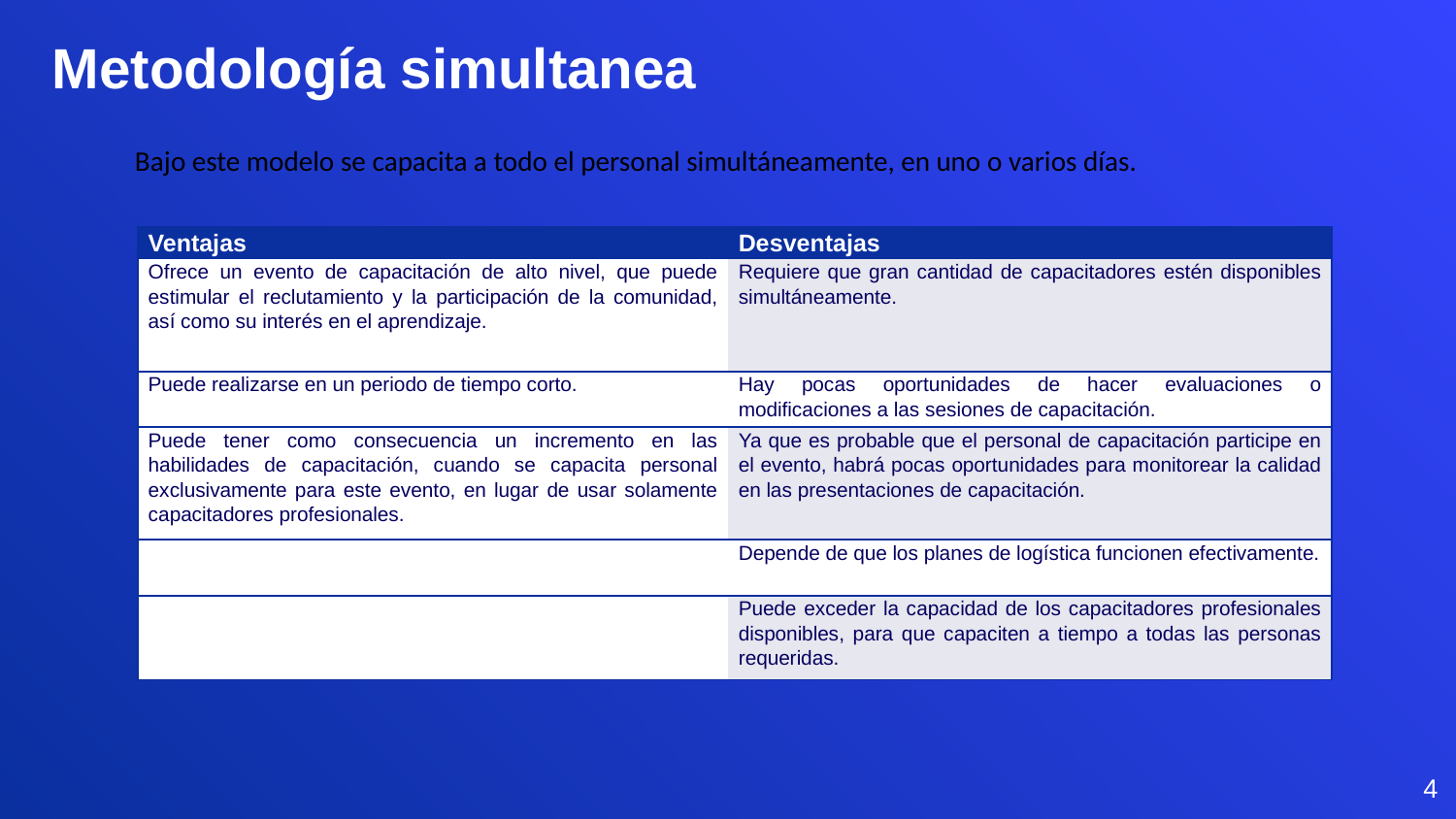

Metodología simultanea
Bajo este modelo se capacita a todo el personal simultáneamente, en uno o varios días.
| Ventajas | Desventajas |
| --- | --- |
| Ofrece un evento de capacitación de alto nivel, que puede estimular el reclutamiento y la participación de la comunidad, así como su interés en el aprendizaje. | Requiere que gran cantidad de capacitadores estén disponibles simultáneamente. |
| Puede realizarse en un periodo de tiempo corto. | Hay pocas oportunidades de hacer evaluaciones o modificaciones a las sesiones de capacitación. |
| Puede tener como consecuencia un incremento en las habilidades de capacitación, cuando se capacita personal exclusivamente para este evento, en lugar de usar solamente capacitadores profesionales. | Ya que es probable que el personal de capacitación participe en el evento, habrá pocas oportunidades para monitorear la calidad en las presentaciones de capacitación. |
|  | Depende de que los planes de logística funcionen efectivamente. |
|  | Puede exceder la capacidad de los capacitadores profesionales disponibles, para que capaciten a tiempo a todas las personas requeridas. |
4